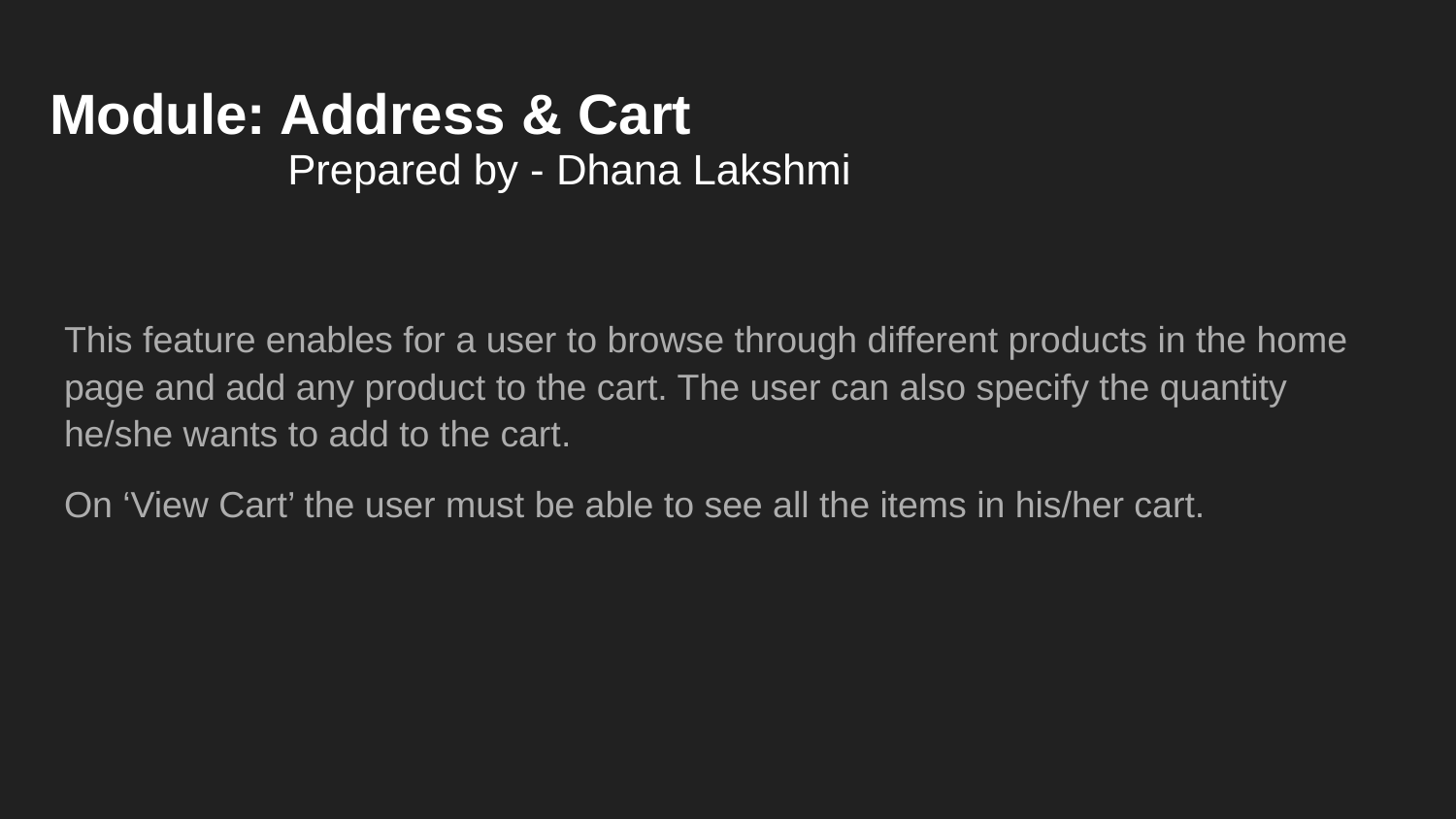

# Module: Address & Cart
                    Prepared by - Dhana Lakshmi
This feature enables for a user to browse through different products in the home page and add any product to the cart. The user can also specify the quantity he/she wants to add to the cart.
On ‘View Cart’ the user must be able to see all the items in his/her cart.